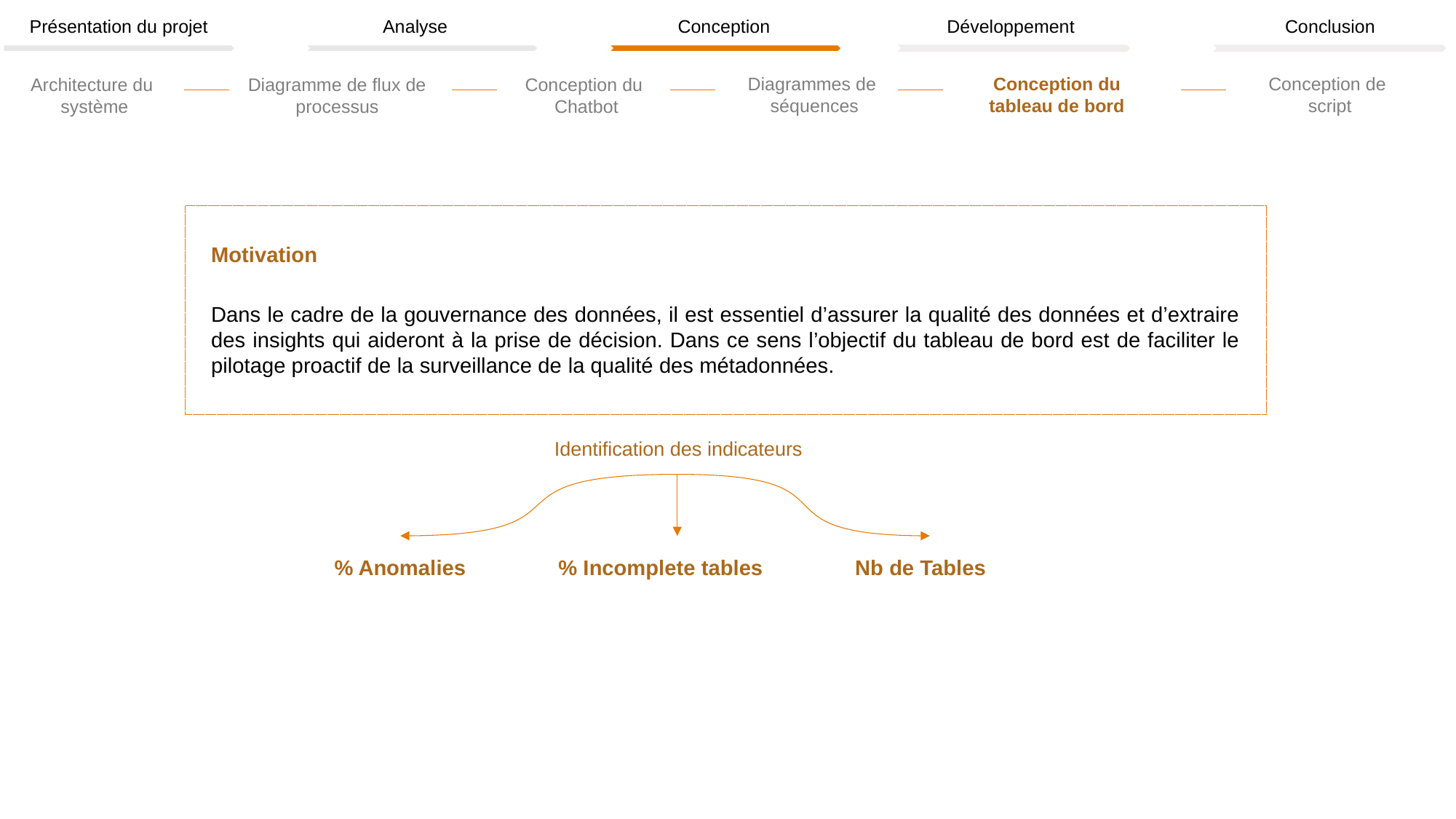

Présentation du projet
Analyse
Conception
Développement
Conclusion

Diagrammes de
séquences
Conception du tableau de bord
Conception de
script
Diagramme de flux de processus
Architecture du
système
Conception du
Chatbot

Motivation

Dans le cadre de la gouvernance des données, il est essentiel d’assurer la qualité des données et d’extraire des insights qui aideront à la prise de décision. Dans ce sens l’objectif du tableau de bord est de faciliter le pilotage proactif de la surveillance de la qualité des métadonnées.
Identification des indicateurs
% Anomalies
% Incomplete tables
Nb de Tables